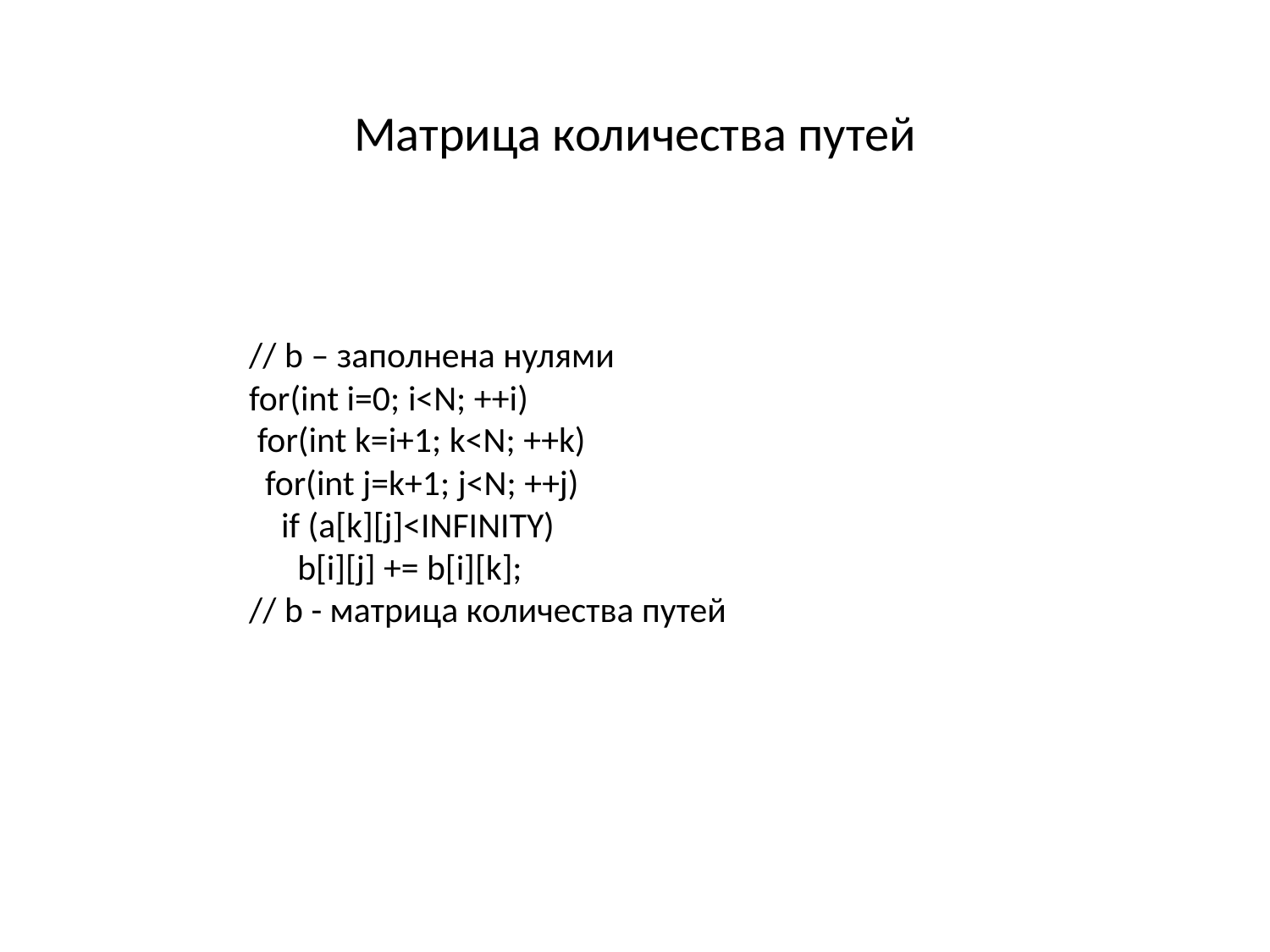

Матрица количества путей
// b – заполнена нулями
for(int i=0; i<N; ++i)
 for(int k=i+1; k<N; ++k)
  for(int j=k+1; j<N; ++j)
    if (a[k][j]<INFINITY)
      b[i][j] += b[i][k];
// b - матрица количества путей